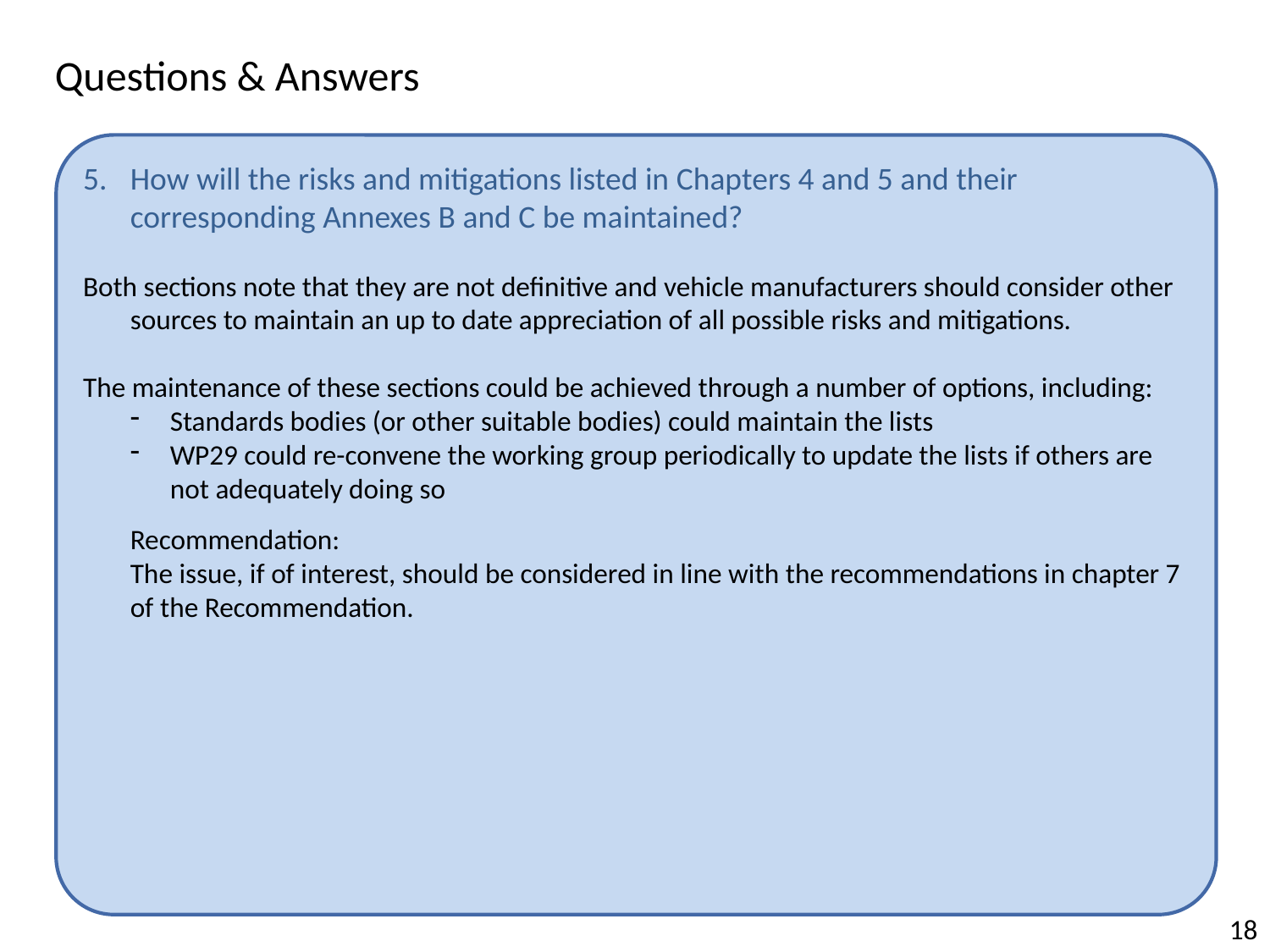

Questions & Answers
5.	How will the risks and mitigations listed in Chapters 4 and 5 and their corresponding Annexes B and C be maintained?

Both sections note that they are not definitive and vehicle manufacturers should consider other sources to maintain an up to date appreciation of all possible risks and mitigations.

The maintenance of these sections could be achieved through a number of options, including:
Standards bodies (or other suitable bodies) could maintain the lists
WP29 could re-convene the working group periodically to update the lists if others are not adequately doing so

Recommendation:
The issue, if of interest, should be considered in line with the recommendations in chapter 7 of the Recommendation.